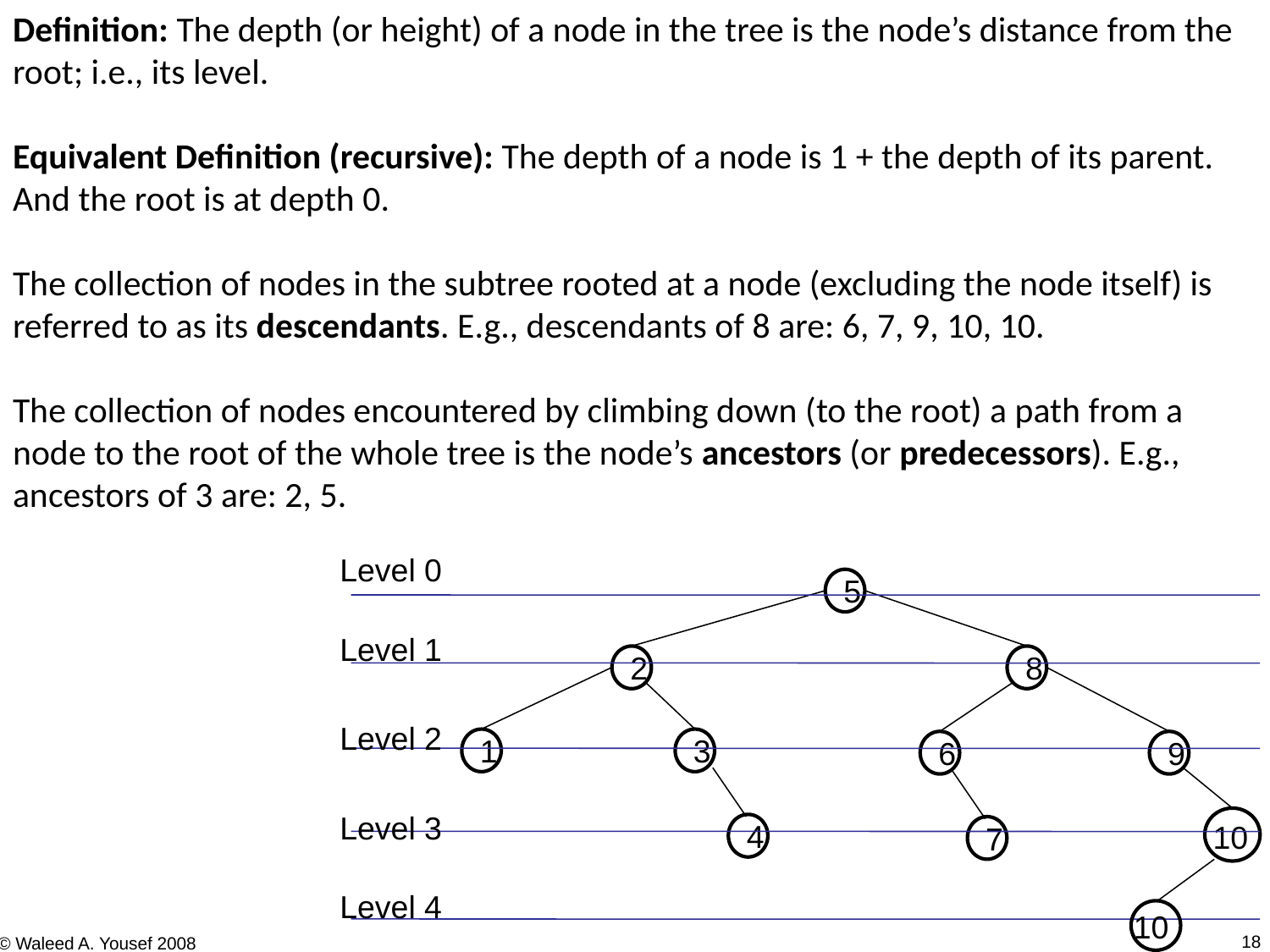

Definition: The depth (or height) of a node in the tree is the node’s distance from the root; i.e., its level.

Equivalent Definition (recursive): The depth of a node is 1 + the depth of its parent. And the root is at depth 0.

The collection of nodes in the subtree rooted at a node (excluding the node itself) is referred to as its descendants. E.g., descendants of 8 are: 6, 7, 9, 10, 10.

The collection of nodes encountered by climbing down (to the root) a path from a node to the root of the whole tree is the node’s ancestors (or predecessors). E.g., ancestors of 3 are: 2, 5.
Level 0
5
Level 1
8
2
Level 2
1
3
6
9
Level 3

10
4
7
Level 4
10

18
© Waleed A. Yousef 2008